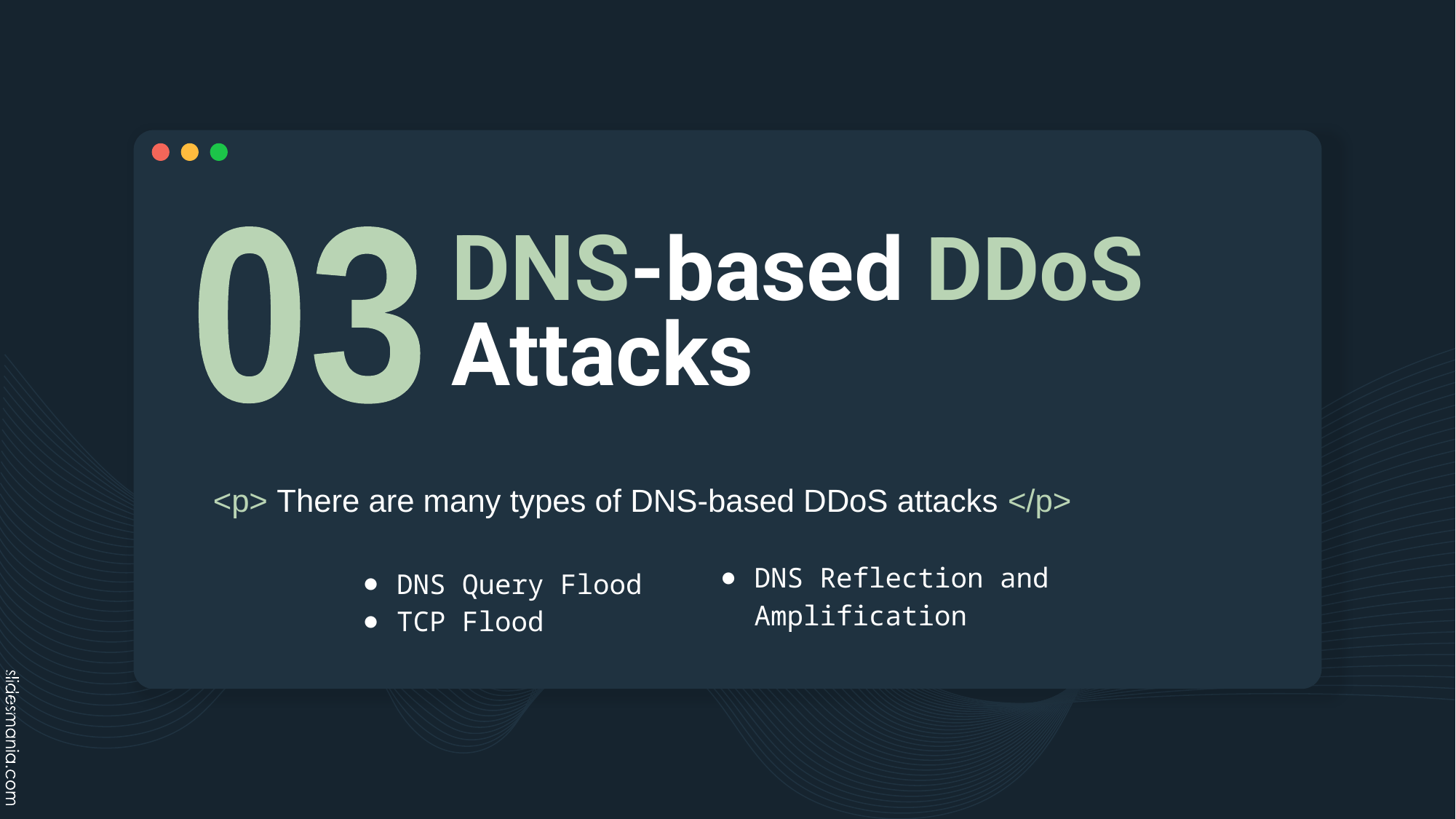

# DNS-based DDoS Attacks
03
<p> There are many types of DNS-based DDoS attacks </p>
DNS Reflection and Amplification

DNS Query Flood
TCP Flood